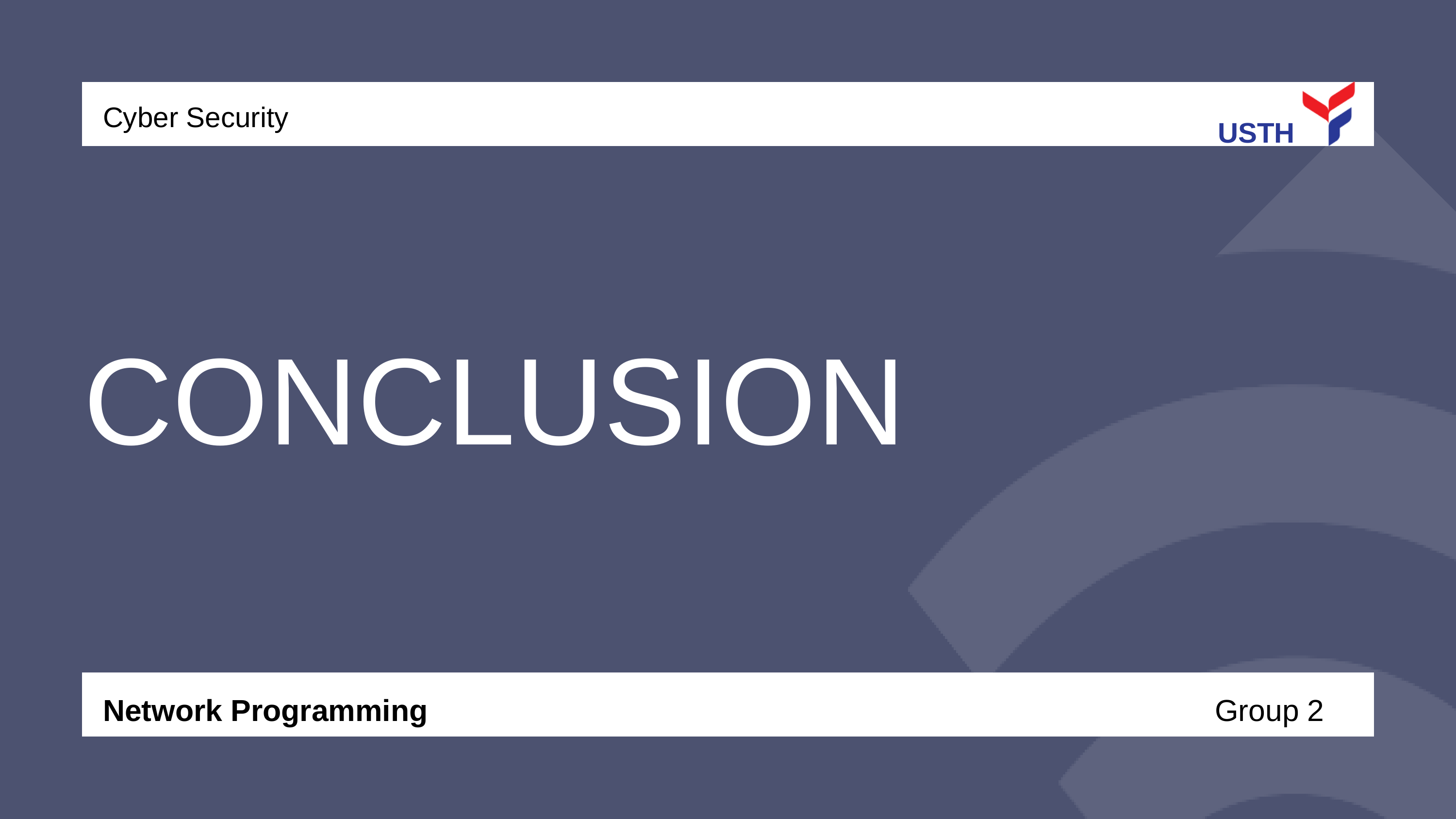

Cyber Security
USTH

CONCLUSION

Network Programming
Group 2